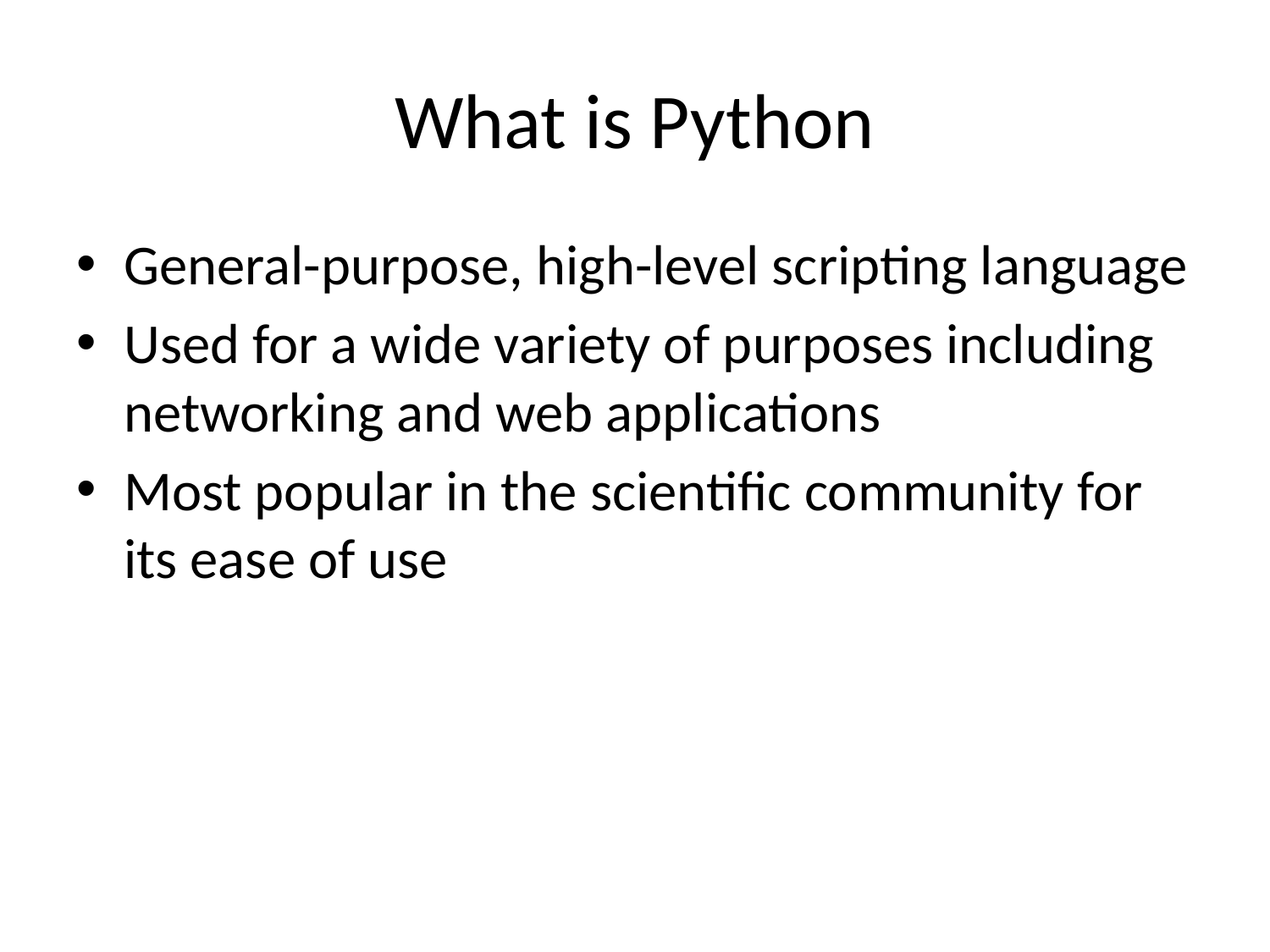

# What is Python
General-purpose, high-level scripting language
Used for a wide variety of purposes including networking and web applications
Most popular in the scientific community for its ease of use